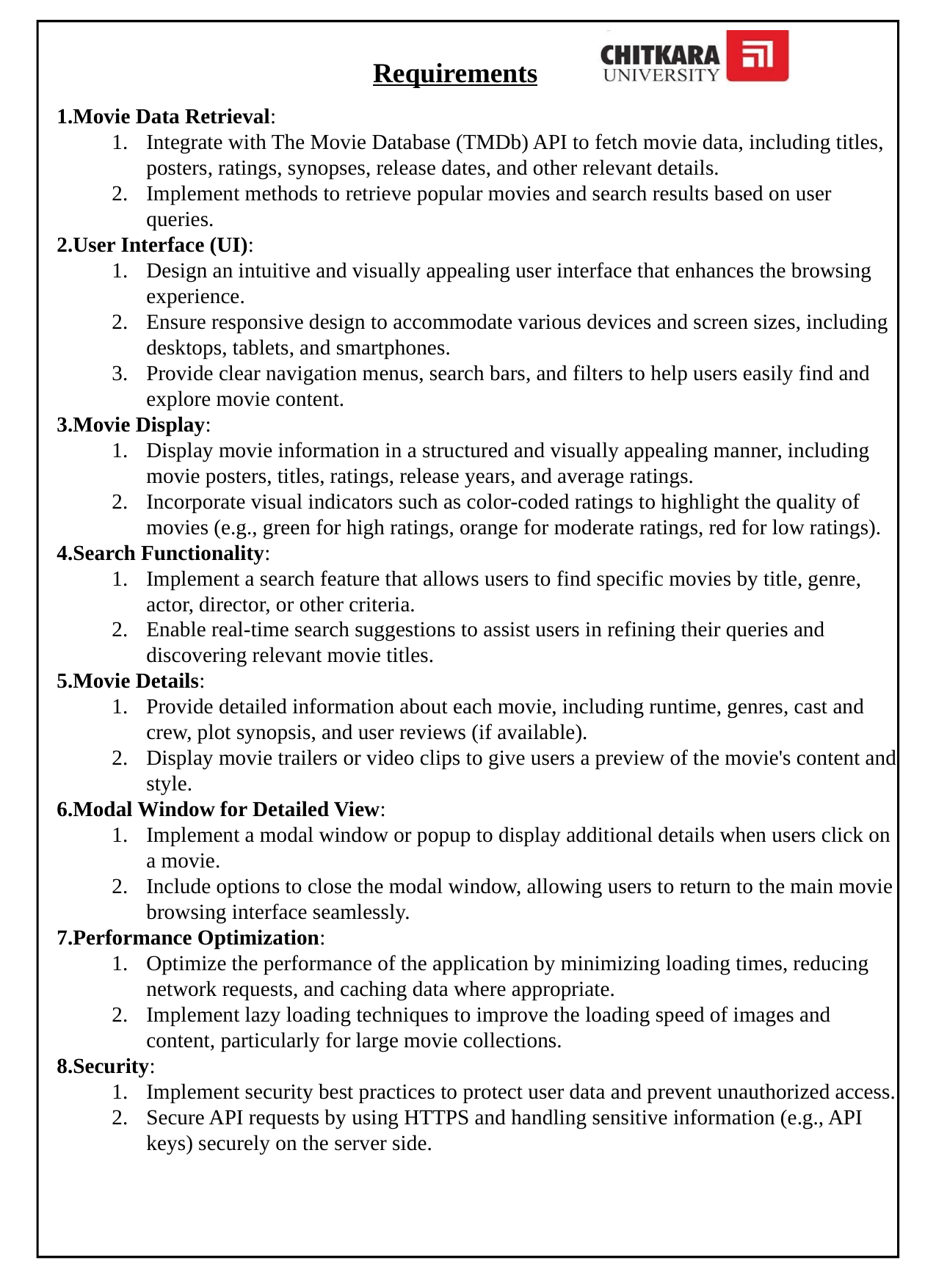

# Requirements
Movie Data Retrieval:
Integrate with The Movie Database (TMDb) API to fetch movie data, including titles, posters, ratings, synopses, release dates, and other relevant details.
Implement methods to retrieve popular movies and search results based on user queries.
User Interface (UI):
Design an intuitive and visually appealing user interface that enhances the browsing experience.
Ensure responsive design to accommodate various devices and screen sizes, including desktops, tablets, and smartphones.
Provide clear navigation menus, search bars, and filters to help users easily find and explore movie content.
Movie Display:
Display movie information in a structured and visually appealing manner, including movie posters, titles, ratings, release years, and average ratings.
Incorporate visual indicators such as color-coded ratings to highlight the quality of movies (e.g., green for high ratings, orange for moderate ratings, red for low ratings).
Search Functionality:
Implement a search feature that allows users to find specific movies by title, genre, actor, director, or other criteria.
Enable real-time search suggestions to assist users in refining their queries and discovering relevant movie titles.
Movie Details:
Provide detailed information about each movie, including runtime, genres, cast and crew, plot synopsis, and user reviews (if available).
Display movie trailers or video clips to give users a preview of the movie's content and style.
Modal Window for Detailed View:
Implement a modal window or popup to display additional details when users click on a movie.
Include options to close the modal window, allowing users to return to the main movie browsing interface seamlessly.
Performance Optimization:
Optimize the performance of the application by minimizing loading times, reducing network requests, and caching data where appropriate.
Implement lazy loading techniques to improve the loading speed of images and content, particularly for large movie collections.
Security:
Implement security best practices to protect user data and prevent unauthorized access.
Secure API requests by using HTTPS and handling sensitive information (e.g., API keys) securely on the server side.